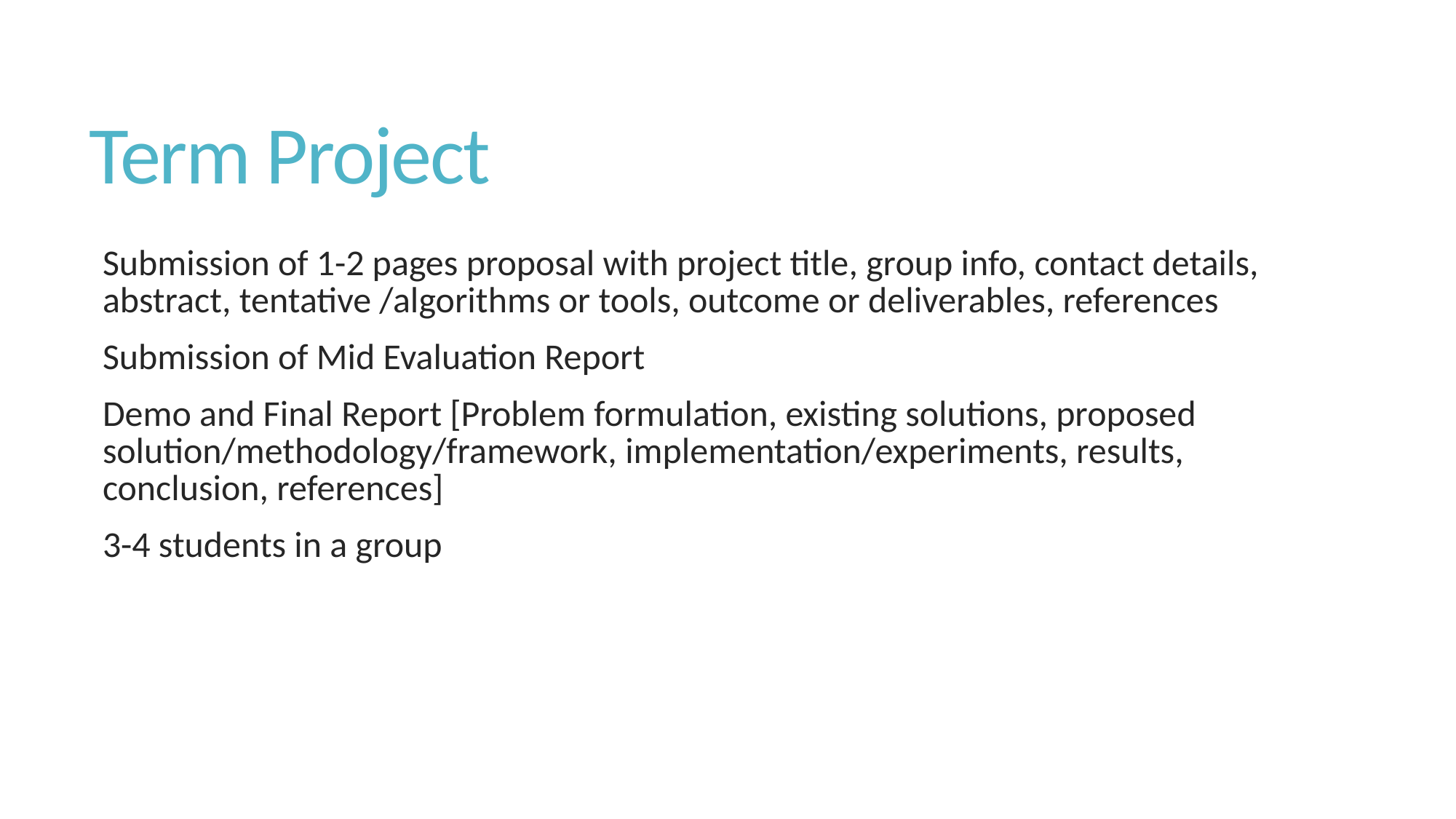

# Term Project
Submission of 1-2 pages proposal with project title, group info, contact details, abstract, tentative /algorithms or tools, outcome or deliverables, references
Submission of Mid Evaluation Report
Demo and Final Report [Problem formulation, existing solutions, proposed solution/methodology/framework, implementation/experiments, results, conclusion, references]
3-4 students in a group